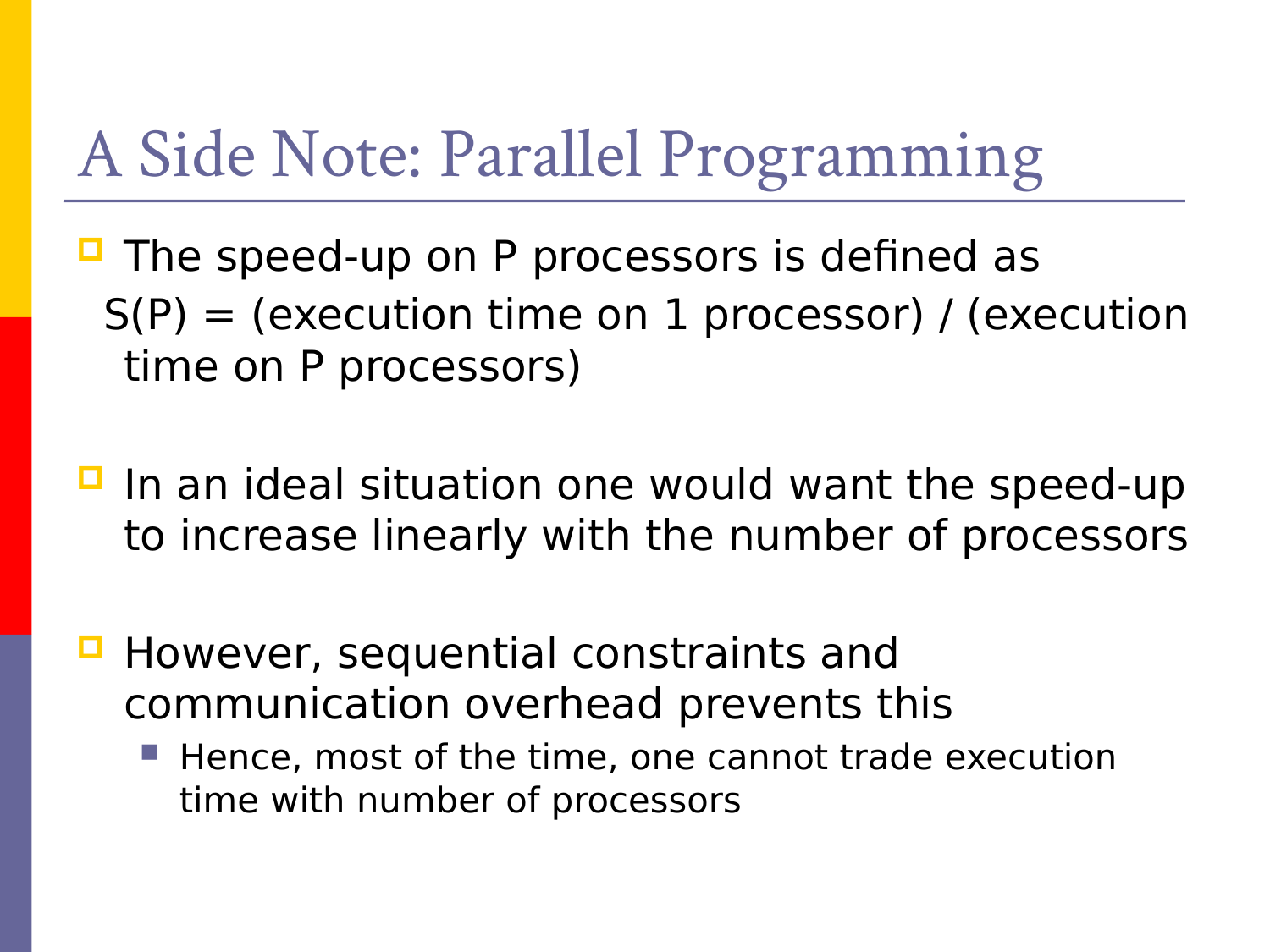

# A Side Note: Parallel Programming
The speed-up on P processors is defined as
  S(P) = (execution time on 1 processor) / (execution time on P processors)

In an ideal situation one would want the speed-up to increase linearly with the number of processors

However, sequential constraints and communication overhead prevents this
Hence, most of the time, one cannot trade execution time with number of processors